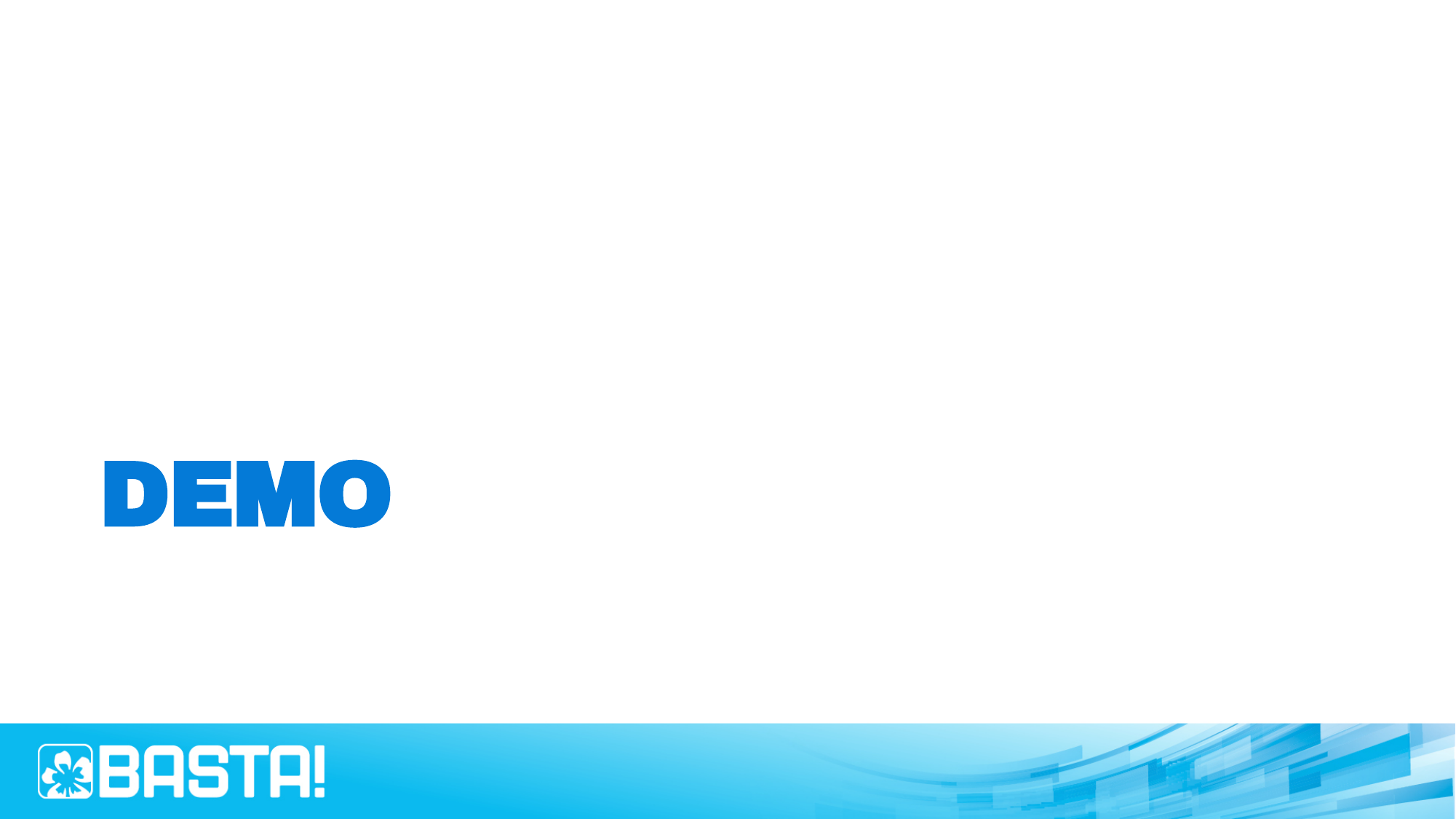

# DEMO
YAML-ize that pipeline, and publish a new one